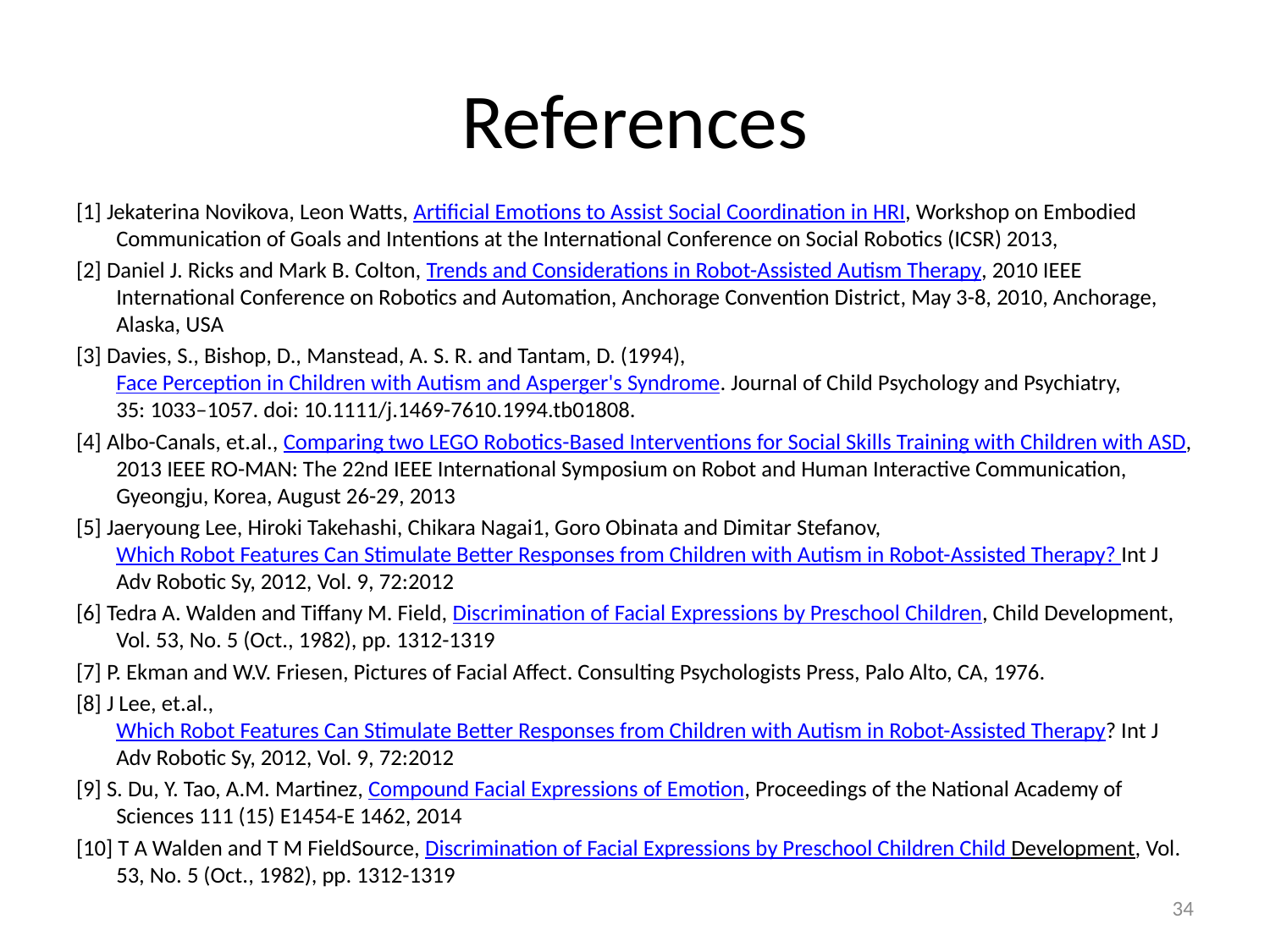

# References
[1] Jekaterina Novikova, Leon Watts, Artificial Emotions to Assist Social Coordination in HRI, Workshop on Embodied Communication of Goals and Intentions at the International Conference on Social Robotics (ICSR) 2013,
[2] Daniel J. Ricks and Mark B. Colton, Trends and Considerations in Robot-Assisted Autism Therapy, 2010 IEEE International Conference on Robotics and Automation, Anchorage Convention District, May 3-8, 2010, Anchorage, Alaska, USA
[3] Davies, S., Bishop, D., Manstead, A. S. R. and Tantam, D. (1994), Face Perception in Children with Autism and Asperger's Syndrome. Journal of Child Psychology and Psychiatry, 35: 1033–1057. doi: 10.1111/j.1469-7610.1994.tb01808.
[4] Albo-Canals, et.al., Comparing two LEGO Robotics-Based Interventions for Social Skills Training with Children with ASD, 2013 IEEE RO-MAN: The 22nd IEEE International Symposium on Robot and Human Interactive Communication, Gyeongju, Korea, August 26-29, 2013
[5] Jaeryoung Lee, Hiroki Takehashi, Chikara Nagai1, Goro Obinata and Dimitar Stefanov, Which Robot Features Can Stimulate Better Responses from Children with Autism in Robot-Assisted Therapy? Int J Adv Robotic Sy, 2012, Vol. 9, 72:2012
[6] Tedra A. Walden and Tiffany M. Field, Discrimination of Facial Expressions by Preschool Children, Child Development, Vol. 53, No. 5 (Oct., 1982), pp. 1312-1319
[7] P. Ekman and W.V. Friesen, Pictures of Facial Affect. Consulting Psychologists Press, Palo Alto, CA, 1976.
[8] J Lee, et.al., Which Robot Features Can Stimulate Better Responses from Children with Autism in Robot-Assisted Therapy? Int J Adv Robotic Sy, 2012, Vol. 9, 72:2012
[9] S. Du, Y. Tao, A.M. Martinez, Compound Facial Expressions of Emotion, Proceedings of the National Academy of Sciences 111 (15) E1454-E 1462, 2014
[10] T A Walden and T M FieldSource, Discrimination of Facial Expressions by Preschool Children Child Development, Vol. 53, No. 5 (Oct., 1982), pp. 1312-1319
34